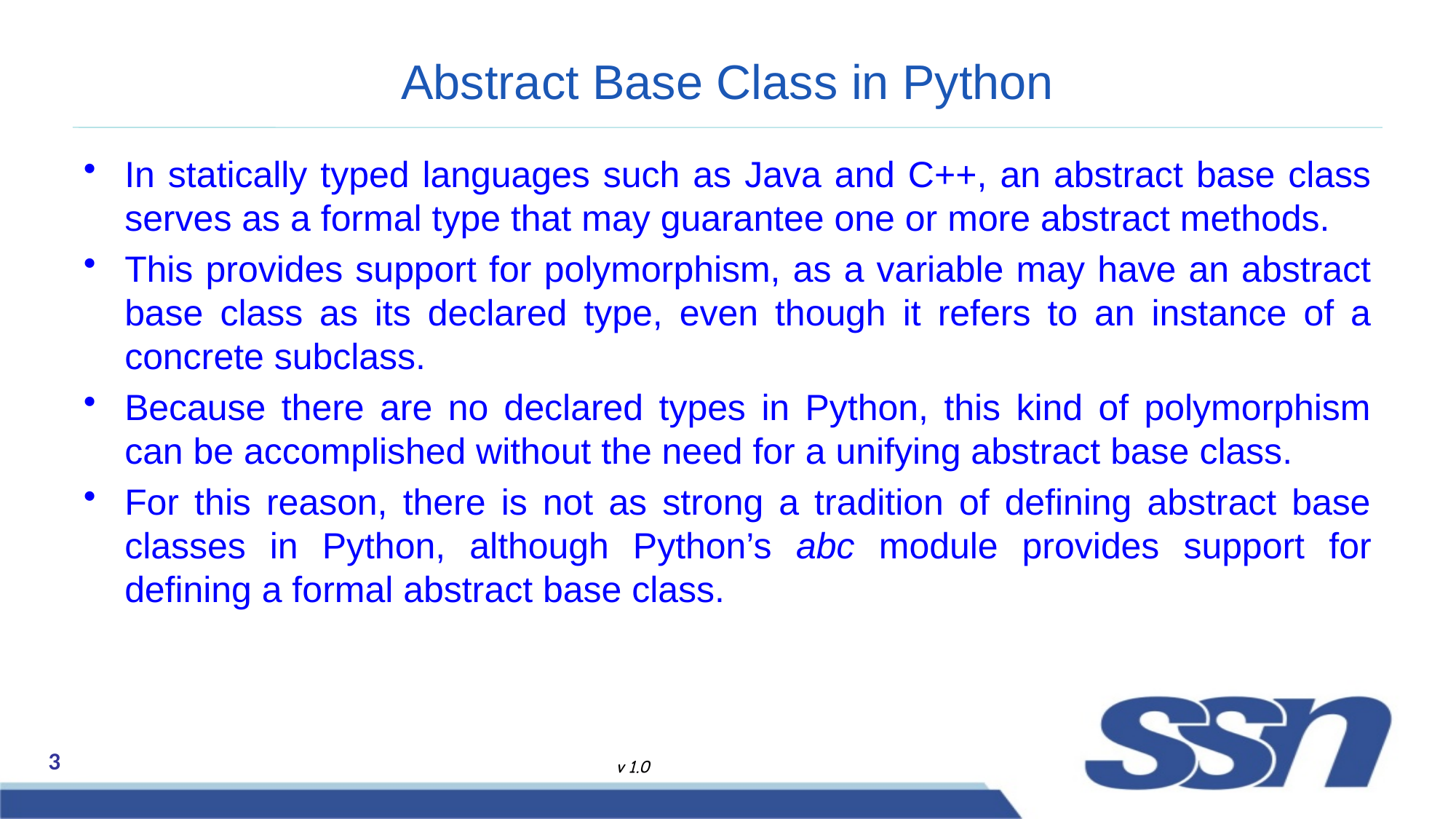

# Abstract Base Class in Python
In statically typed languages such as Java and C++, an abstract base class serves as a formal type that may guarantee one or more abstract methods.
This provides support for polymorphism, as a variable may have an abstract base class as its declared type, even though it refers to an instance of a concrete subclass.
Because there are no declared types in Python, this kind of polymorphism can be accomplished without the need for a unifying abstract base class.
For this reason, there is not as strong a tradition of defining abstract base classes in Python, although Python’s abc module provides support for defining a formal abstract base class.